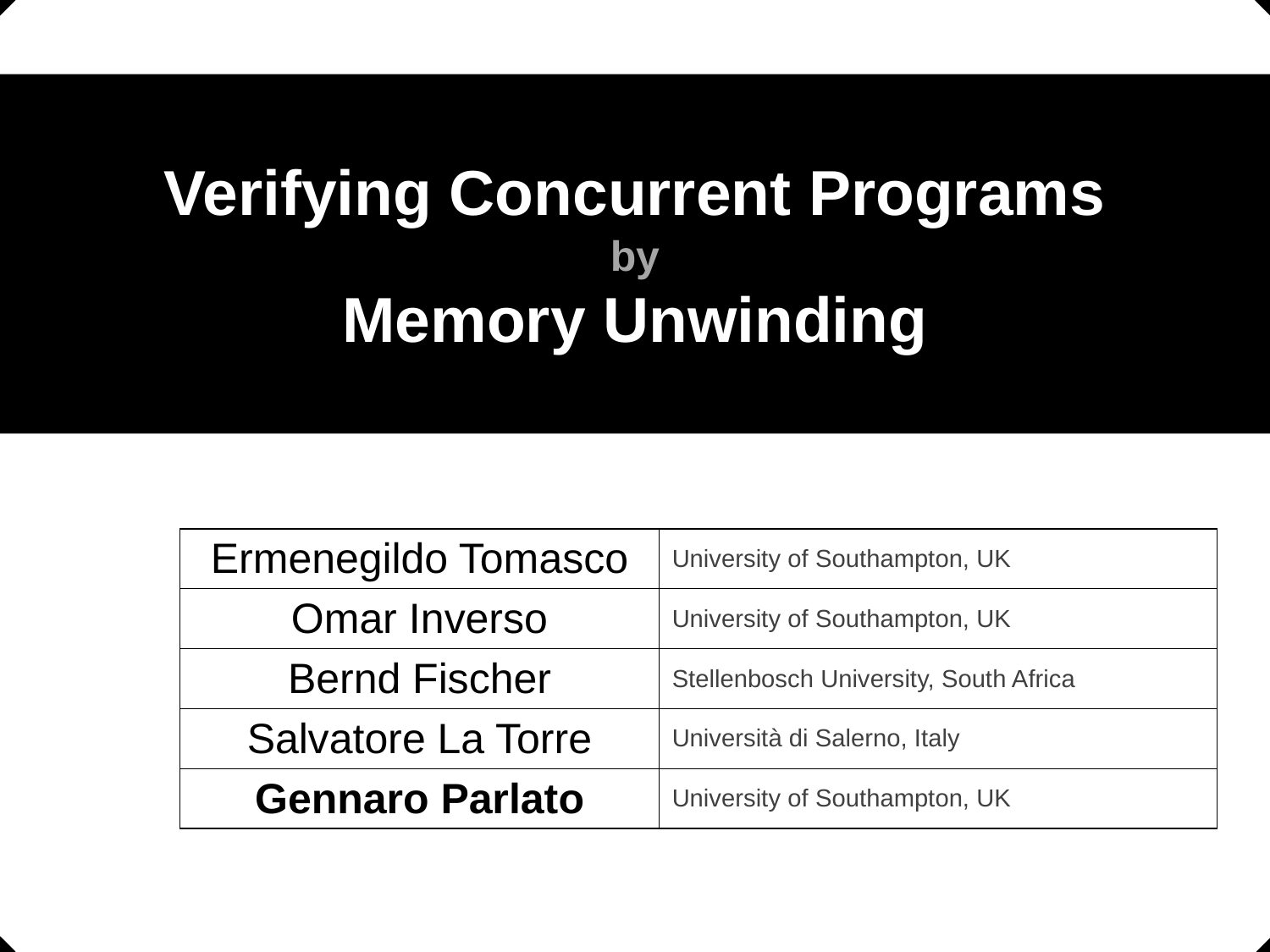

Verifying Concurrent Programs
by
Memory Unwinding
| Ermenegildo Tomasco | University of Southampton, UK |
| --- | --- |
| Omar Inverso | University of Southampton, UK |
| Bernd Fischer | Stellenbosch University, South Africa |
| Salvatore La Torre | Università di Salerno, Italy |
| Gennaro Parlato | University of Southampton, UK |